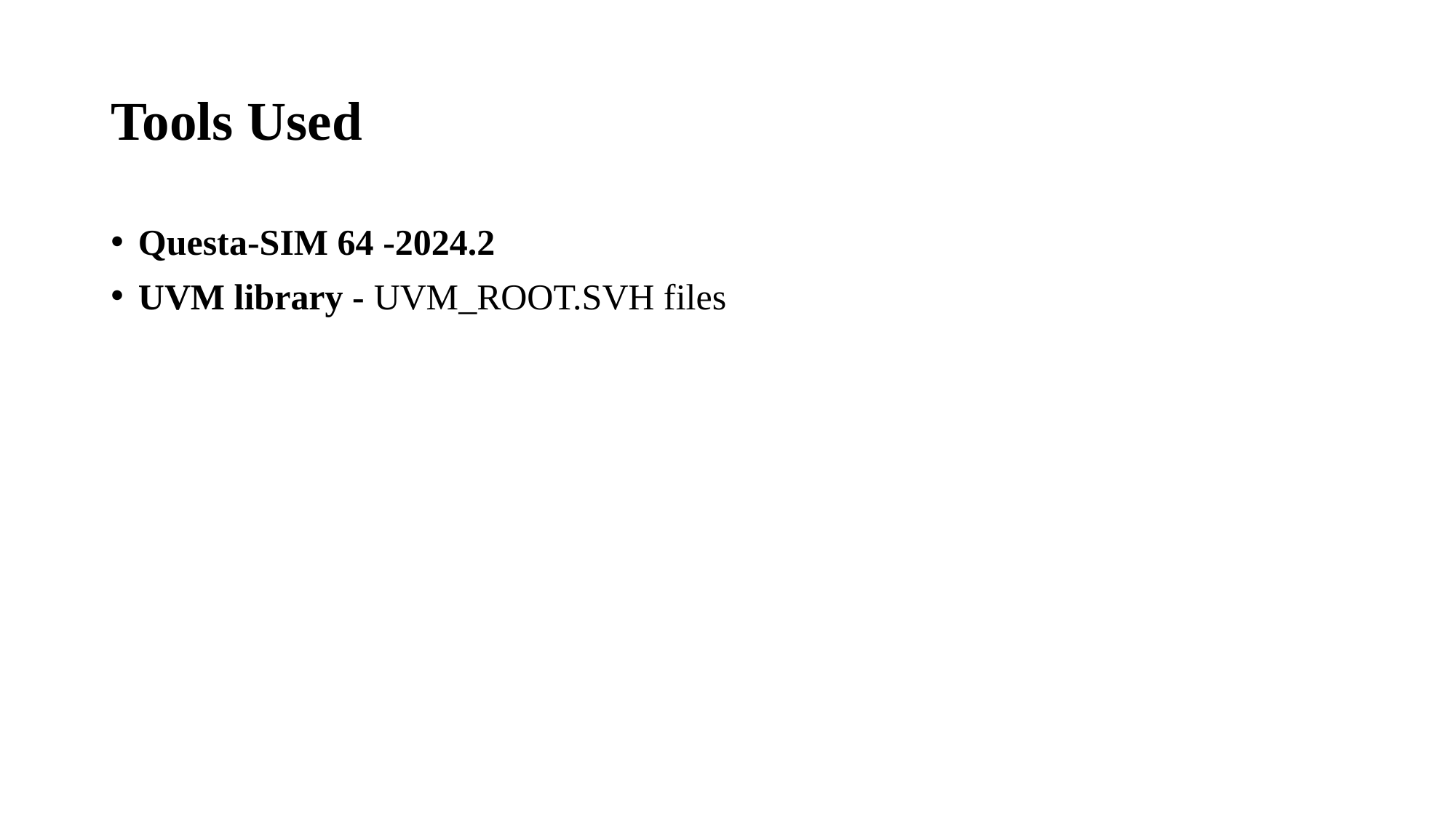

# Tools Used
Questa-SIM 64 -2024.2
UVM library - UVM_ROOT.SVH files